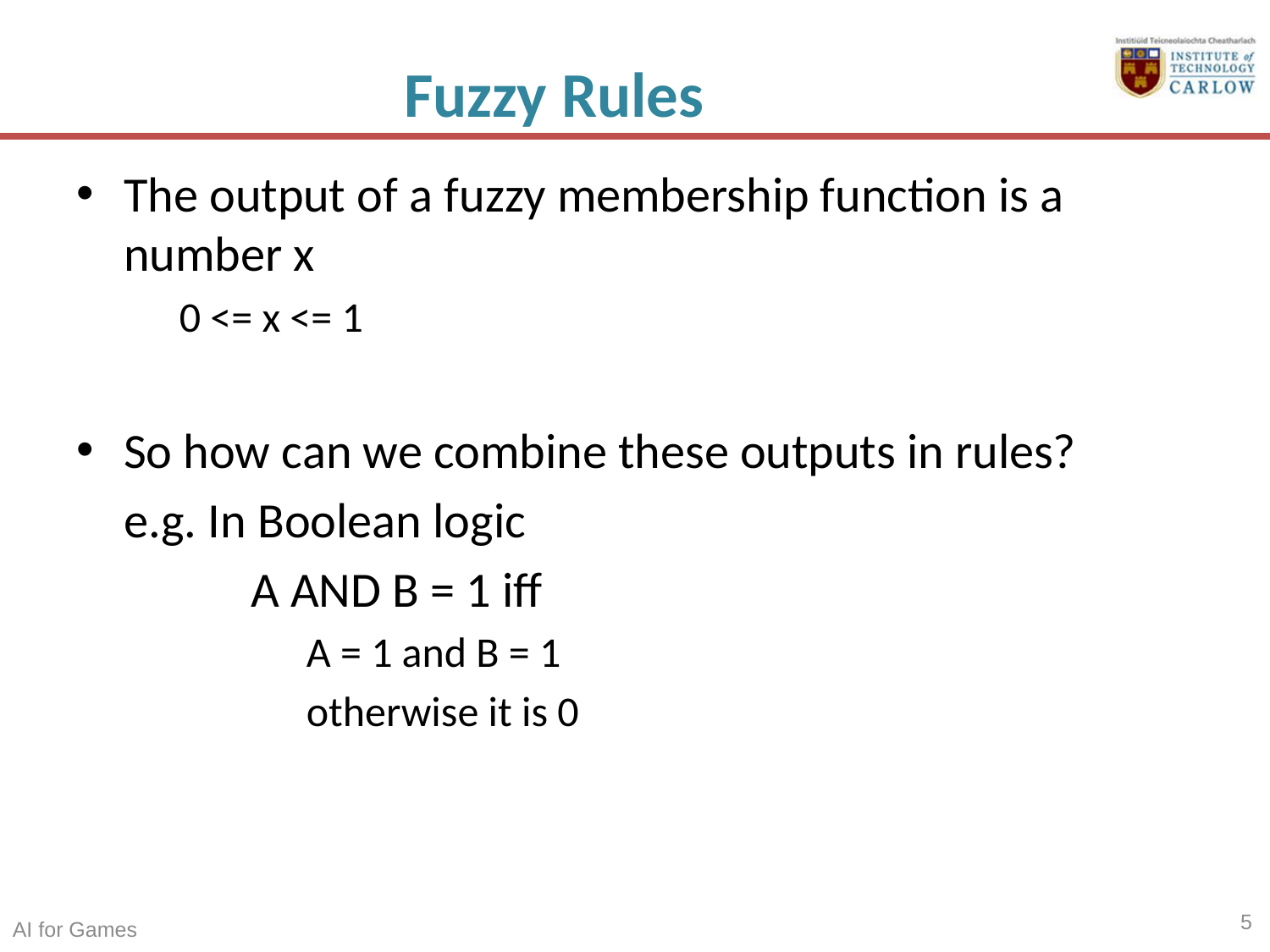

# Fuzzy Rules
The output of a fuzzy membership function is a number x
	0 <= x <= 1

So how can we combine these outputs in rules?
	e.g. In Boolean logic
		A AND B = 1 iff
		A = 1 and B = 1
		otherwise it is 0
5